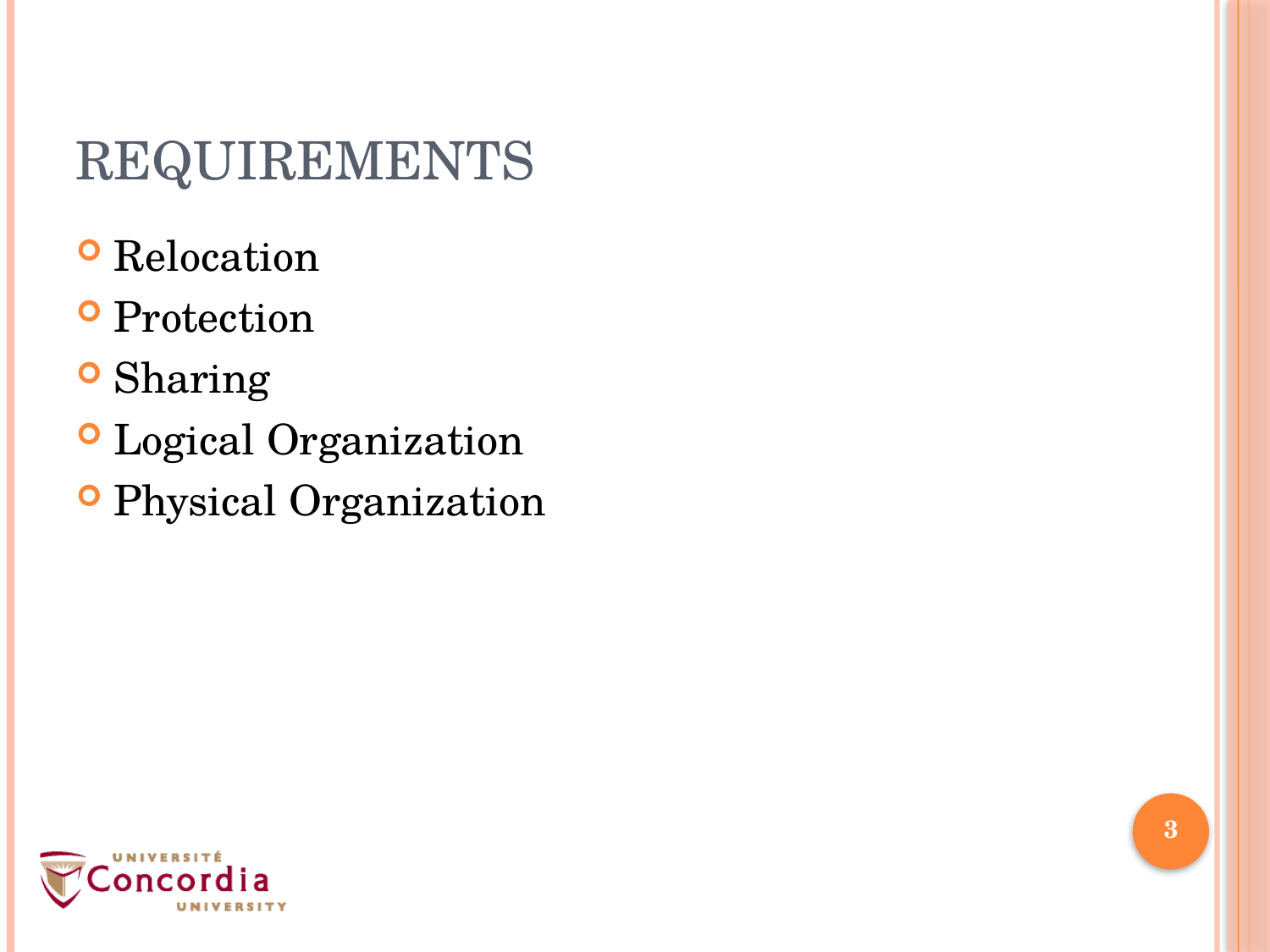

# Requirements
Relocation
Protection
Sharing
Logical Organization
Physical Organization
3